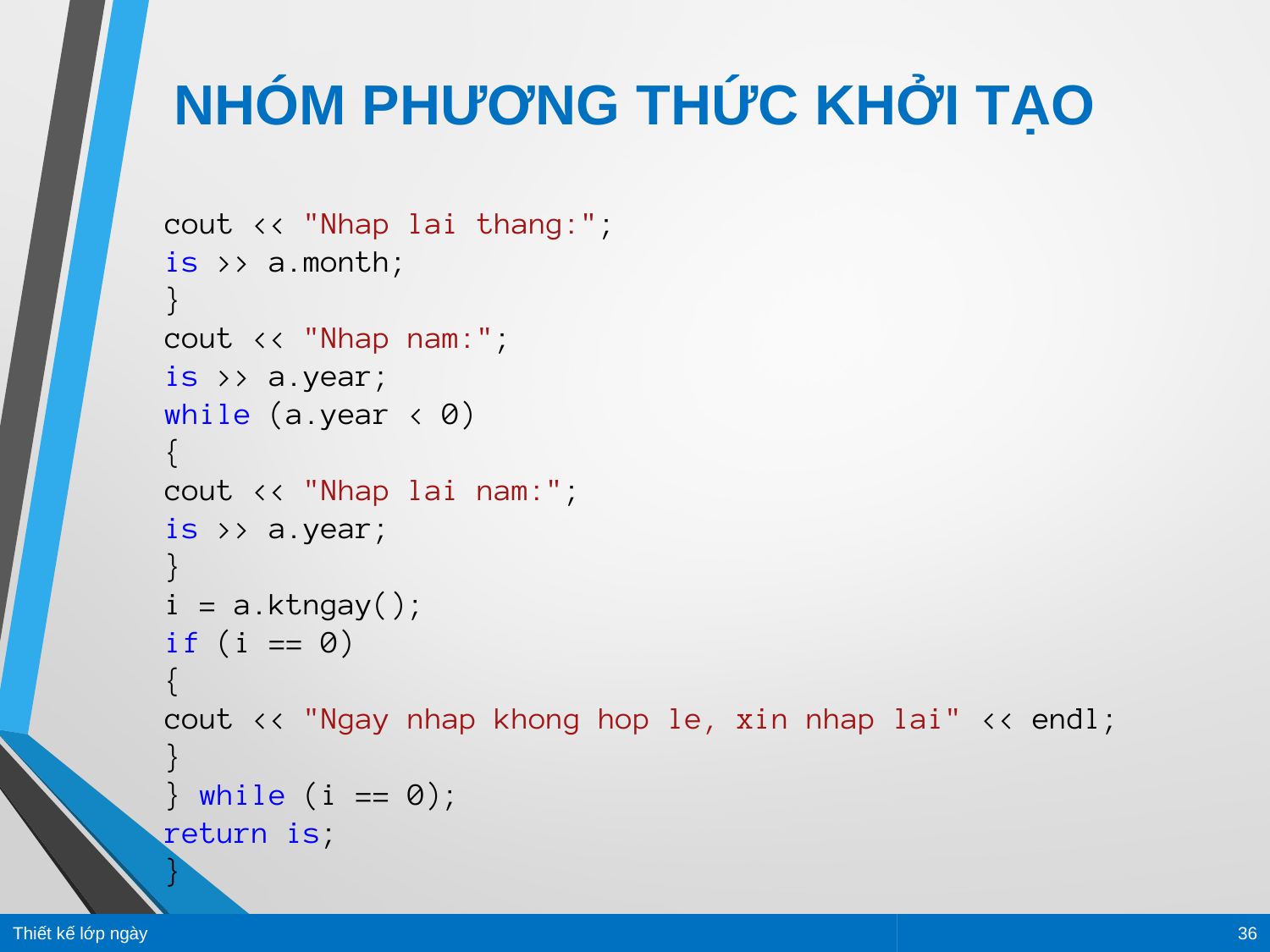

NHÓM PHƯƠNG THỨC KHỞI TẠO
cout << "Nhap lai thang:";
is >> a.month;
}
cout << "Nhap nam:";
is >> a.year;
while (a.year < 0)
{
cout << "Nhap lai nam:";
is >> a.year;
}
i = a.ktngay();
if (i == 0)
{
cout << "Ngay nhap khong hop le, xin nhap lai" << endl;
}
} while (i == 0);
return is;
}

Thiết kế lớp ngày
36